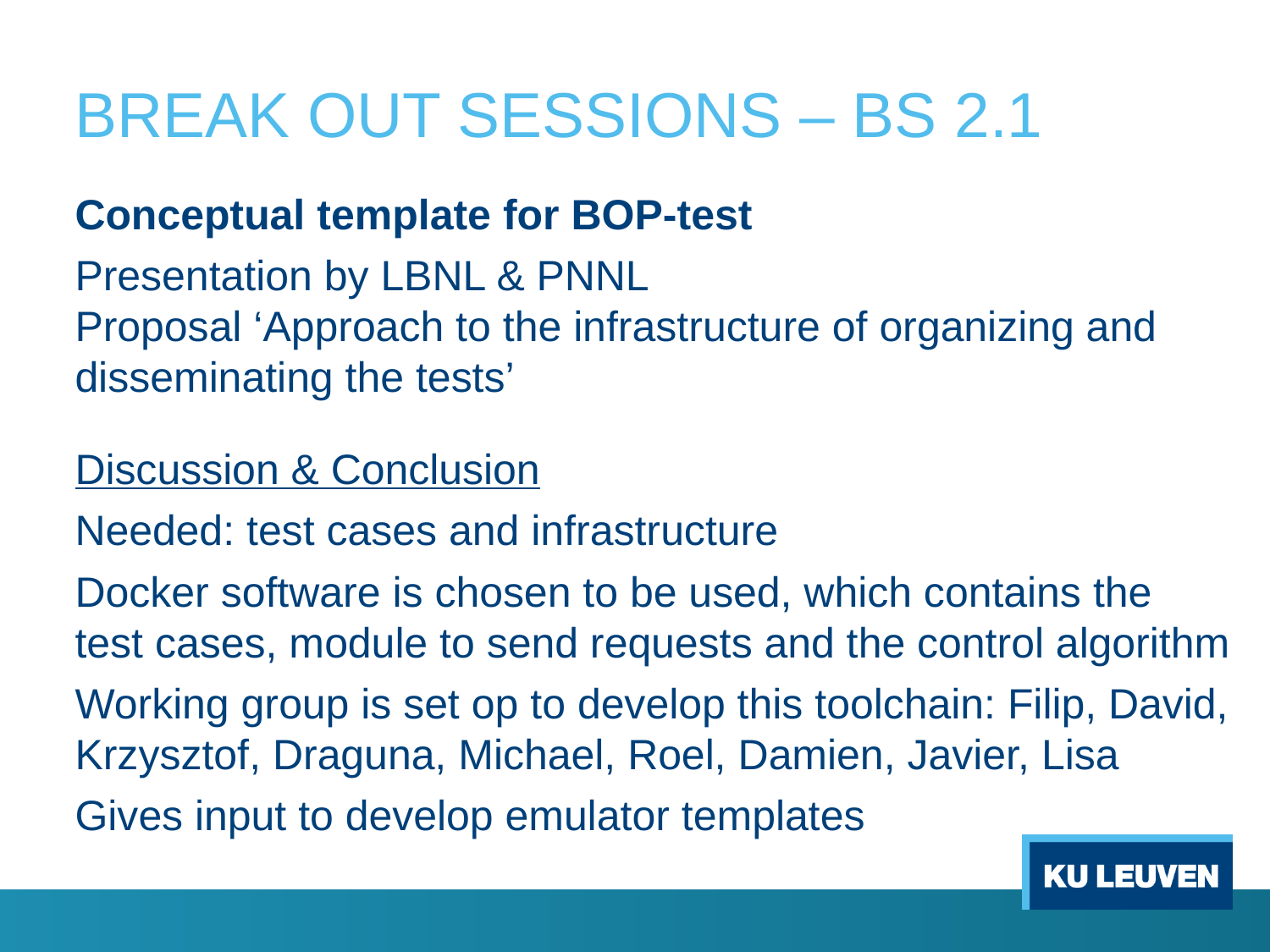

# BREAK OUT SESSIONS – BS 2.1
Conceptual template for BOP-test
Presentation by LBNL & PNNL
Proposal ‘Approach to the infrastructure of organizing and disseminating the tests’

Discussion & Conclusion
Needed: test cases and infrastructure
Docker software is chosen to be used, which contains the test cases, module to send requests and the control algorithm
Working group is set op to develop this toolchain: Filip, David, Krzysztof, Draguna, Michael, Roel, Damien, Javier, Lisa
Gives input to develop emulator templates